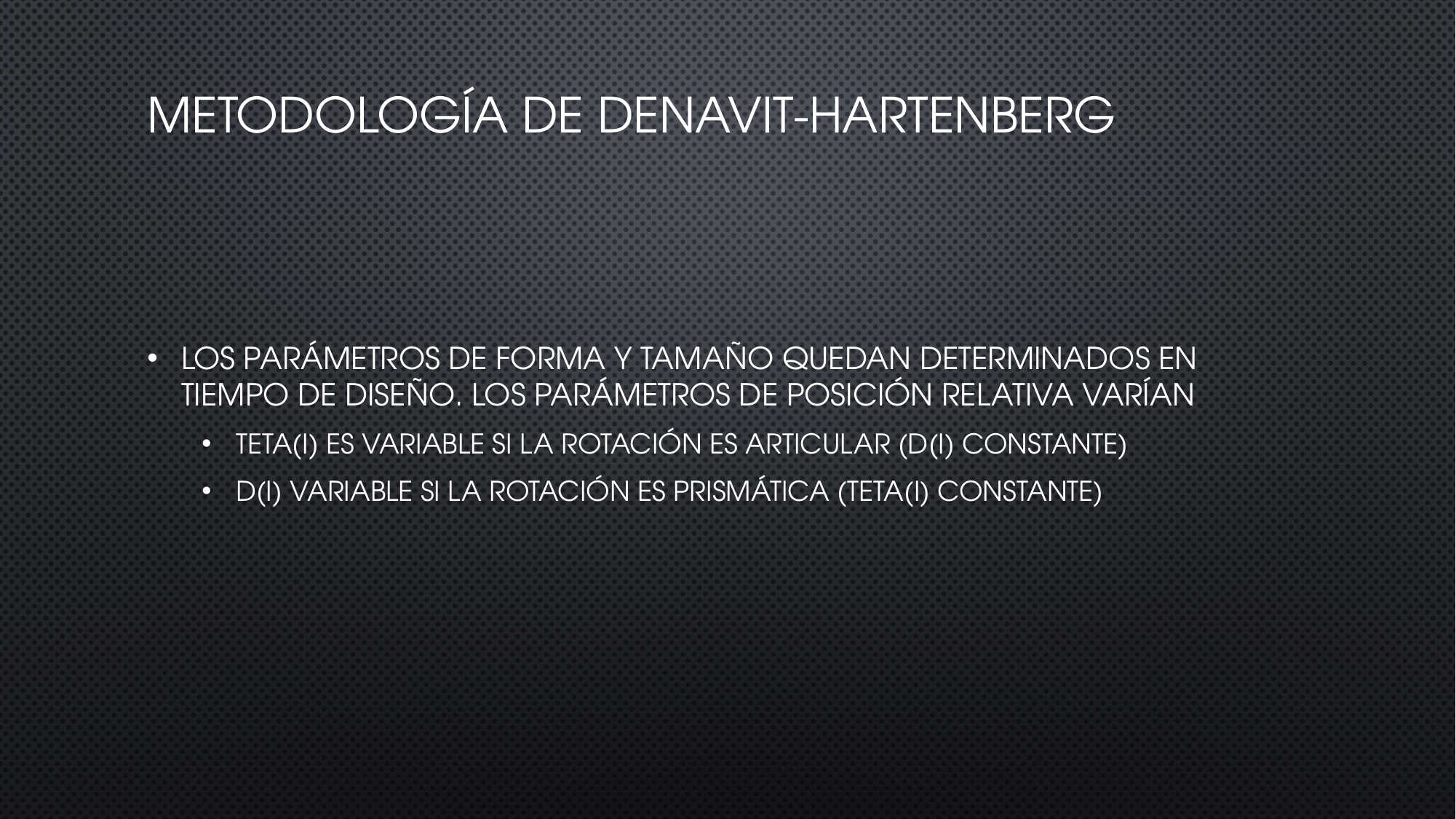

Metodología de Denavit-Hartenberg
Los parámetros de forma y tamaño quedan determinados en tiempo de diseño. Los parámetros de posición relativa varían
teta(i) es variable si la rotación es articular (d(i) Constante)
d(i) variable si la rotación es prismática (teta(i) Constante)